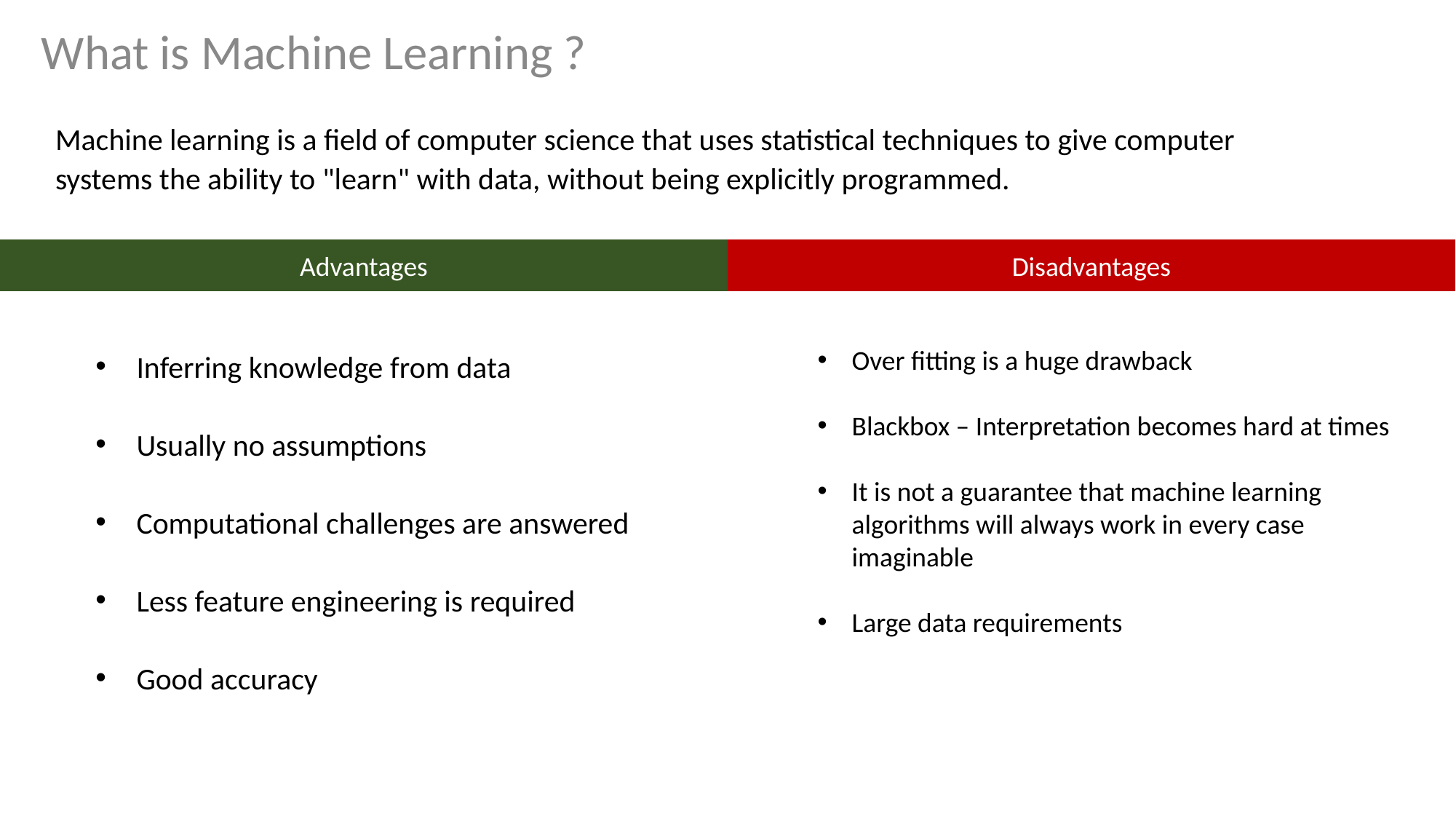

# What is Machine Learning ?
Machine learning is a field of computer science that uses statistical techniques to give computer systems the ability to "learn" with data, without being explicitly programmed.

Advantages
Disadvantages
Over fitting is a huge drawback

Blackbox – Interpretation becomes hard at times

It is not a guarantee that machine learning algorithms will always work in every case imaginable

Large data requirements

Inferring knowledge from data

Usually no assumptions

Computational challenges are answered

Less feature engineering is required

Good accuracy